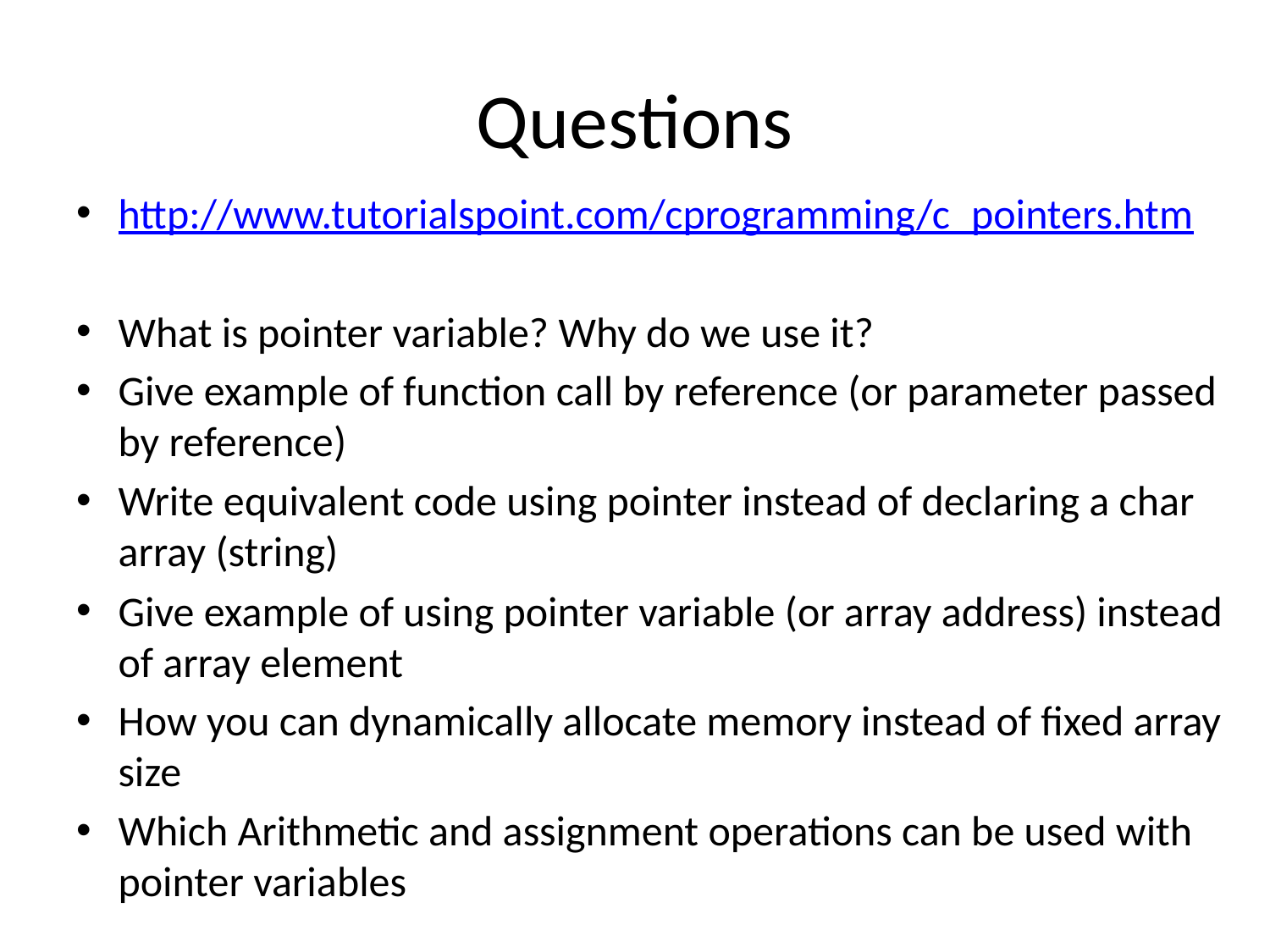

# Questions
http://www.tutorialspoint.com/cprogramming/c_pointers.htm

What is pointer variable? Why do we use it?
Give example of function call by reference (or parameter passed by reference)
Write equivalent code using pointer instead of declaring a char array (string)
Give example of using pointer variable (or array address) instead of array element
How you can dynamically allocate memory instead of fixed array size
Which Arithmetic and assignment operations can be used with pointer variables